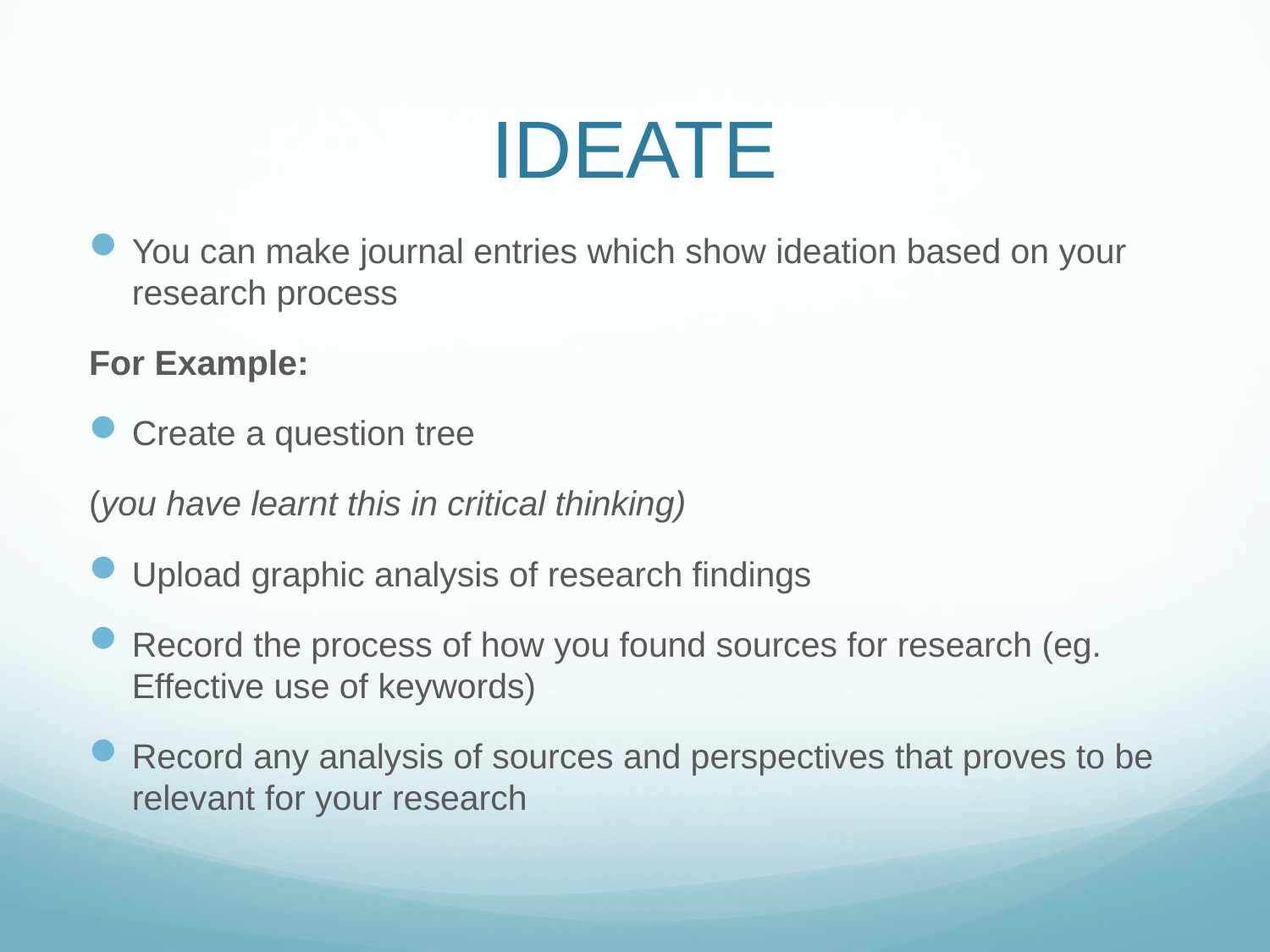

# IDEATE
You can make journal entries which show ideation based on your research process
For Example:
Create a question tree
(you have learnt this in critical thinking)
Upload graphic analysis of research findings
Record the process of how you found sources for research (eg. Effective use of keywords)
Record any analysis of sources and perspectives that proves to be relevant for your research